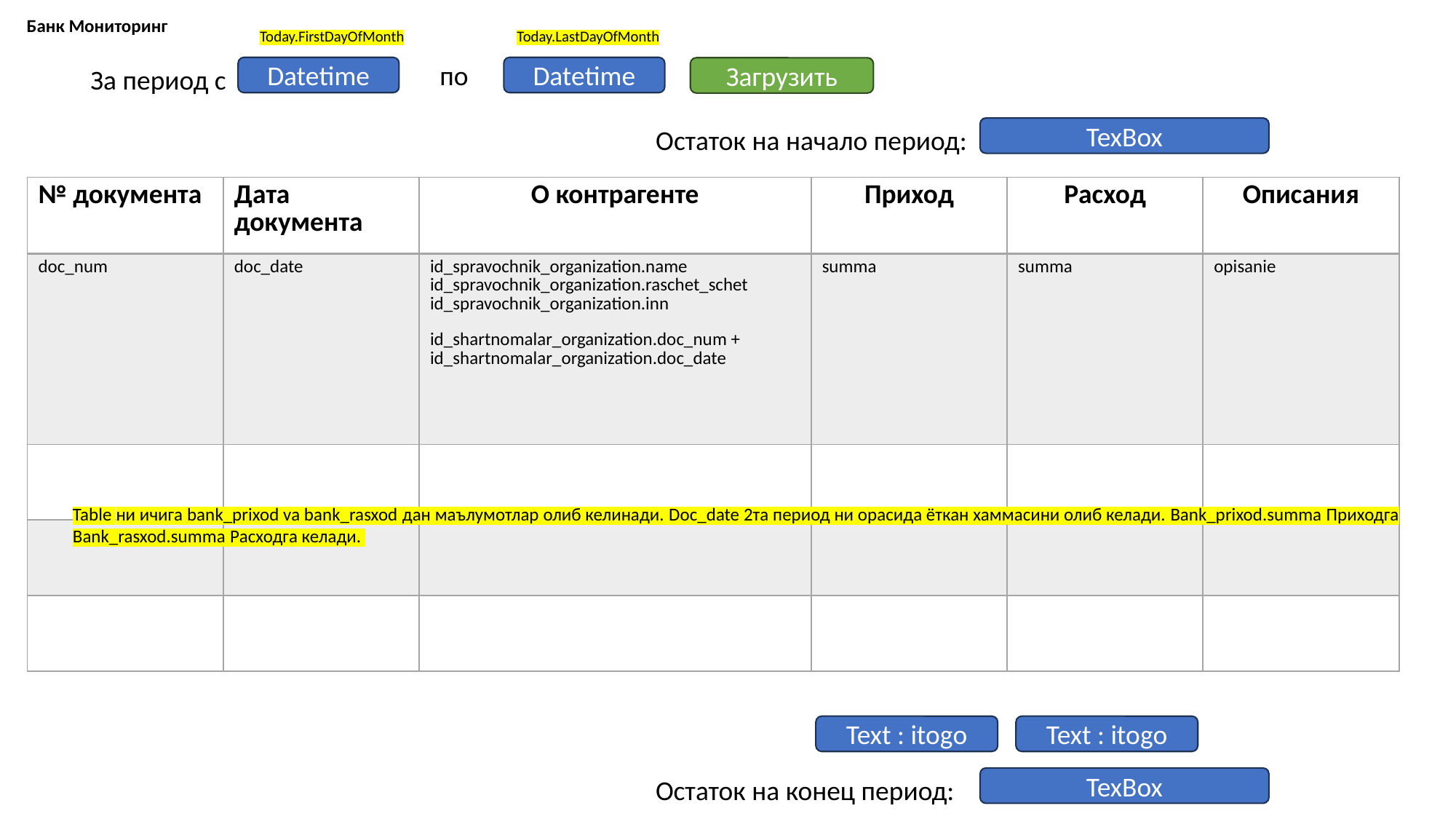

Банк Мониторинг
Today.LastDayOfMonth
Today.FirstDayOfMonth
по
За период с
Datetime
Datetime
Загрузить
Остаток на начало период:
TexBox
| № документа | Дата документа | О контрагенте | Приход | Расход | Описания |
| --- | --- | --- | --- | --- | --- |
| doc\_num | doc\_date | id\_spravochnik\_organization.name id\_spravochnik\_organization.raschet\_schet id\_spravochnik\_organization.inn id\_shartnomalar\_organization.doc\_num + id\_shartnomalar\_organization.doc\_date | summa | summa | opisanie |
|  |  |  |  |  |  |
|  |  |  |  |  |  |
|  |  |  |  |  |  |
Table ни ичига bank_prixod va bank_rasxod дан маълумотлар олиб келинади. Doc_date 2та период ни орасида ёткан хаммасини олиб келади. Bank_prixod.summa Приходга
Bank_rasxod.summa Расходга келади.
Text : itogo
Text : itogo
Остаток на конец период:
TexBox